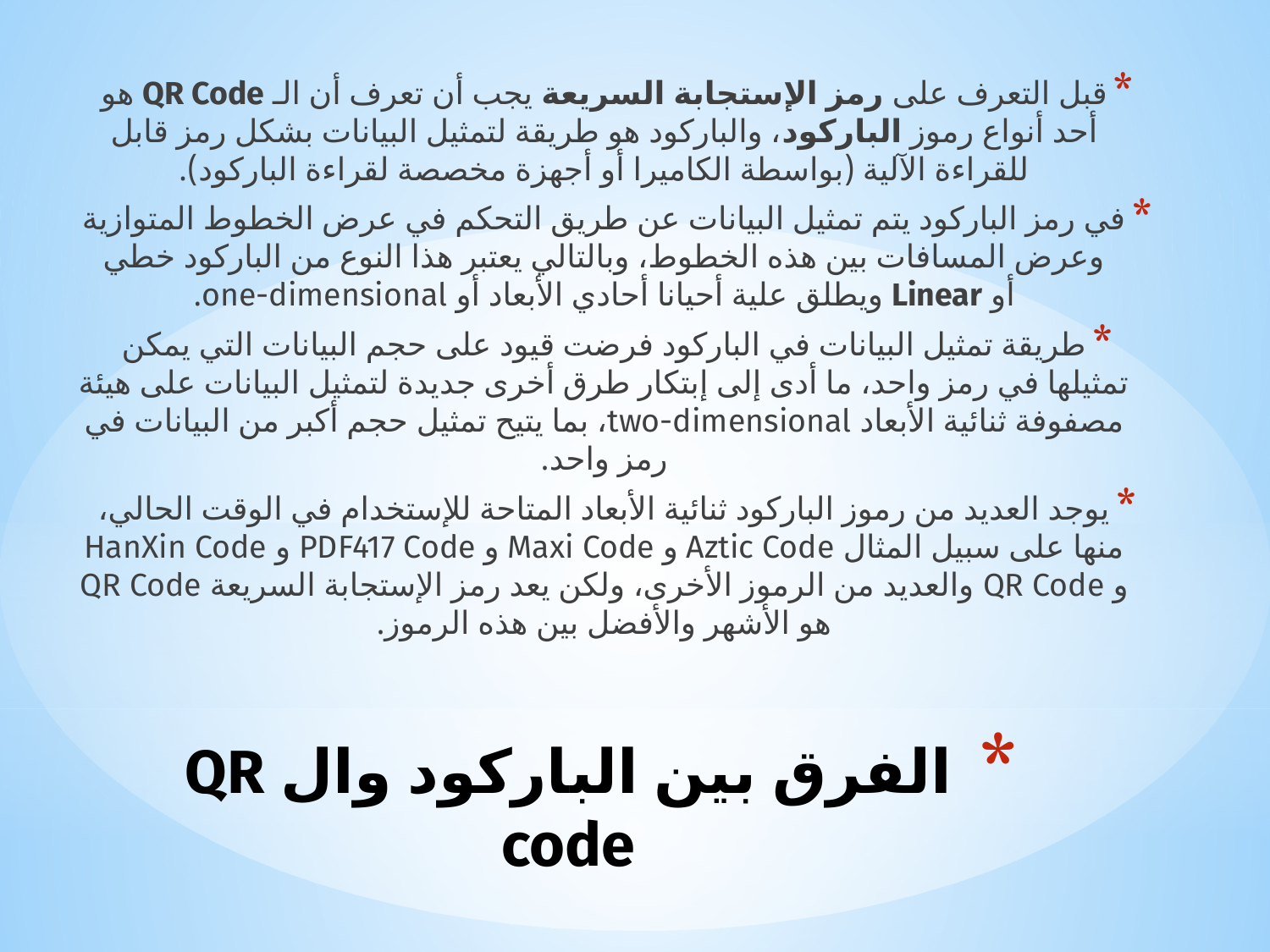

قبل التعرف على رمز الإستجابة السريعة يجب أن تعرف أن الـ QR Code هو أحد أنواع رموز الباركود، والباركود هو طريقة لتمثيل البيانات بشكل رمز قابل للقراءة الآلية (بواسطة الكاميرا أو أجهزة مخصصة لقراءة الباركود).
في رمز الباركود يتم تمثيل البيانات عن طريق التحكم في عرض الخطوط المتوازية وعرض المسافات بين هذه الخطوط، وبالتالي يعتبر هذا النوع من الباركود خطي أو Linear ويطلق علية أحيانا أحادي الأبعاد أو one-dimensional.
طريقة تمثيل البيانات في الباركود فرضت قيود على حجم البيانات التي يمكن تمثيلها في رمز واحد، ما أدى إلى إبتكار طرق أخرى جديدة لتمثيل البيانات على هيئة مصفوفة ثنائية الأبعاد two-dimensional، بما يتيح تمثيل حجم أكبر من البيانات في رمز واحد.
يوجد العديد من رموز الباركود ثنائية الأبعاد المتاحة للإستخدام في الوقت الحالي، منها على سبيل المثال Aztic Code و Maxi Code و PDF417 Code و HanXin Code و QR Code والعديد من الرموز الأخرى، ولكن يعد رمز الإستجابة السريعة QR Code هو الأشهر والأفضل بين هذه الرموز.

# الفرق بين الباركود وال QR code